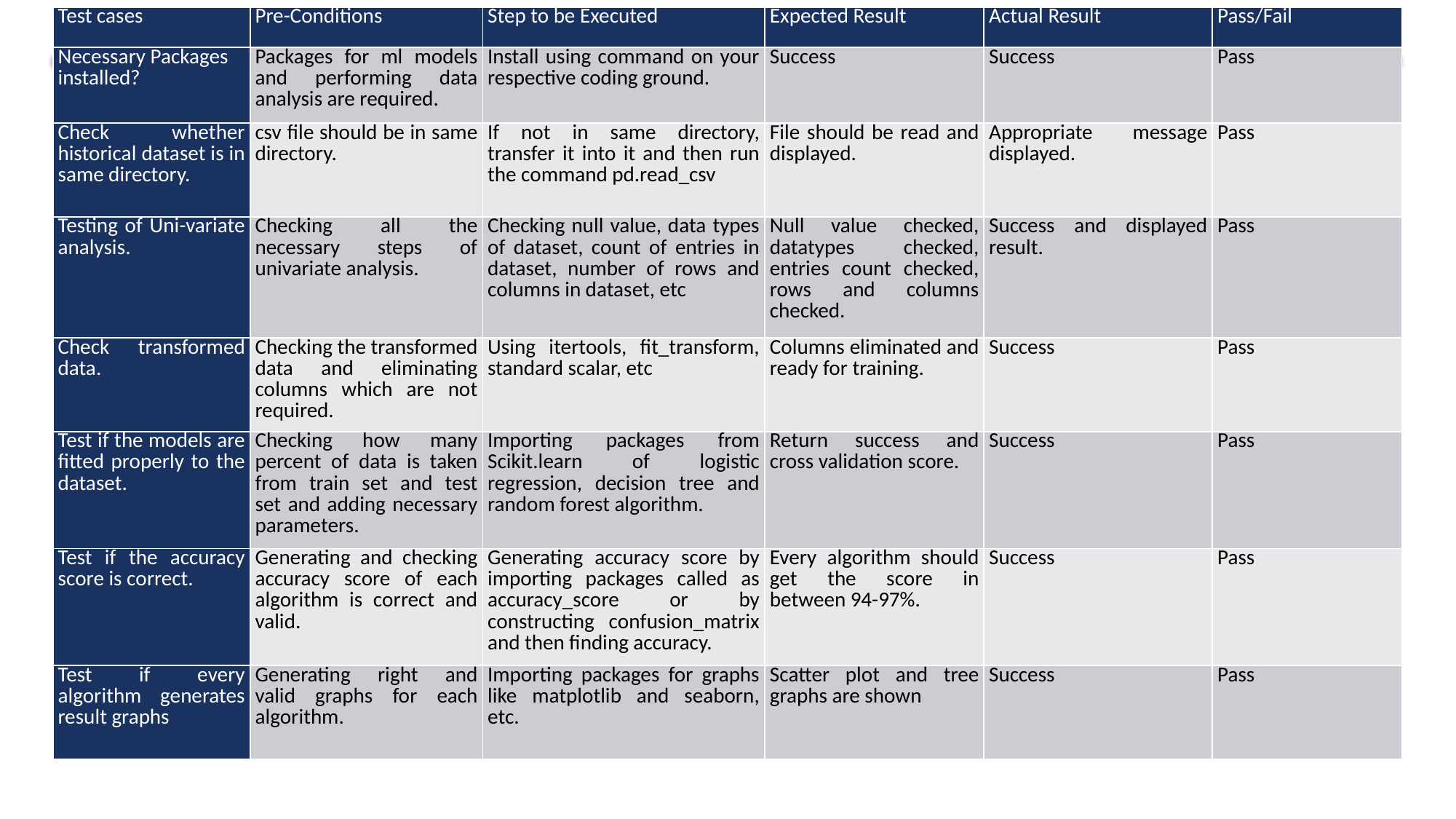

| Test cases | Pre-Conditions | Step to be Executed | Expected Result | Actual Result | Pass/Fail |
| --- | --- | --- | --- | --- | --- |
| Necessary Packages installed? | Packages for ml models and performing data analysis are required. | Install using command on your respective coding ground. | Success | Success | Pass |
| Check whether historical dataset is in same directory. | csv file should be in same directory. | If not in same directory, transfer it into it and then run the command pd.read\_csv | File should be read and displayed. | Appropriate message displayed. | Pass |
| Testing of Uni-variate analysis. | Checking all the necessary steps of univariate analysis. | Checking null value, data types of dataset, count of entries in dataset, number of rows and columns in dataset, etc | Null value checked, datatypes checked, entries count checked, rows and columns checked. | Success and displayed result. | Pass |
| Check transformed data. | Checking the transformed data and eliminating columns which are not required. | Using itertools, fit\_transform, standard scalar, etc | Columns eliminated and ready for training. | Success | Pass |
| Test if the models are fitted properly to the dataset. | Checking how many percent of data is taken from train set and test set and adding necessary parameters. | Importing packages from Scikit.learn of logistic regression, decision tree and random forest algorithm. | Return success and cross validation score. | Success | Pass |
| Test if the accuracy score is correct. | Generating and checking accuracy score of each algorithm is correct and valid. | Generating accuracy score by importing packages called as accuracy\_score or by constructing confusion\_matrix and then finding accuracy. | Every algorithm should get the score in between 94-97%. | Success | Pass |
| Test if every algorithm generates result graphs | Generating right and valid graphs for each algorithm. | Importing packages for graphs like matplotlib and seaborn, etc. | Scatter plot and tree graphs are shown | Success | Pass |